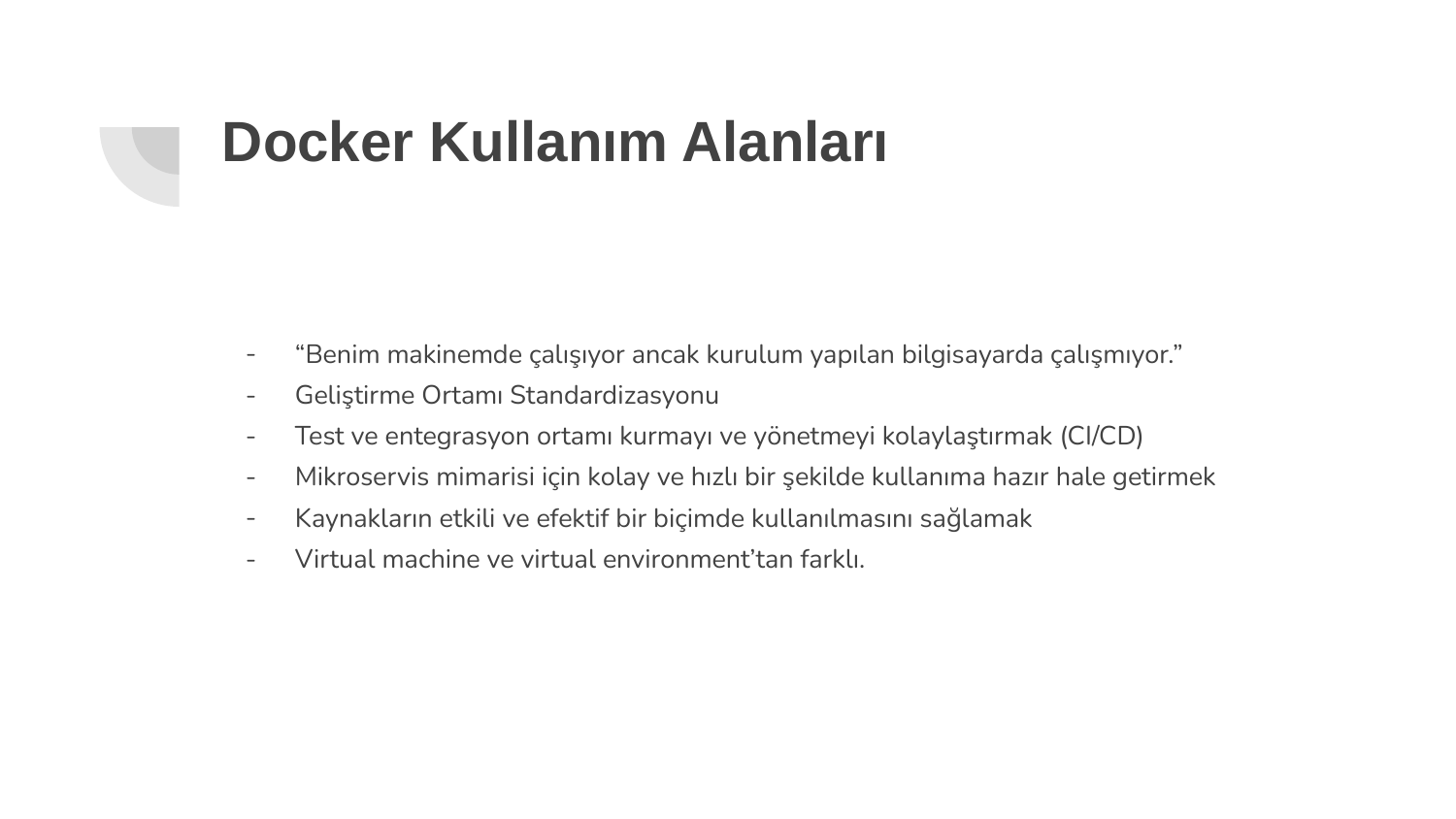

# Docker Kullanım Alanları
“Benim makinemde çalışıyor ancak kurulum yapılan bilgisayarda çalışmıyor.”
Geliştirme Ortamı Standardizasyonu
Test ve entegrasyon ortamı kurmayı ve yönetmeyi kolaylaştırmak (CI/CD)
Mikroservis mimarisi için kolay ve hızlı bir şekilde kullanıma hazır hale getirmek
Kaynakların etkili ve efektif bir biçimde kullanılmasını sağlamak
Virtual machine ve virtual environment’tan farklı.